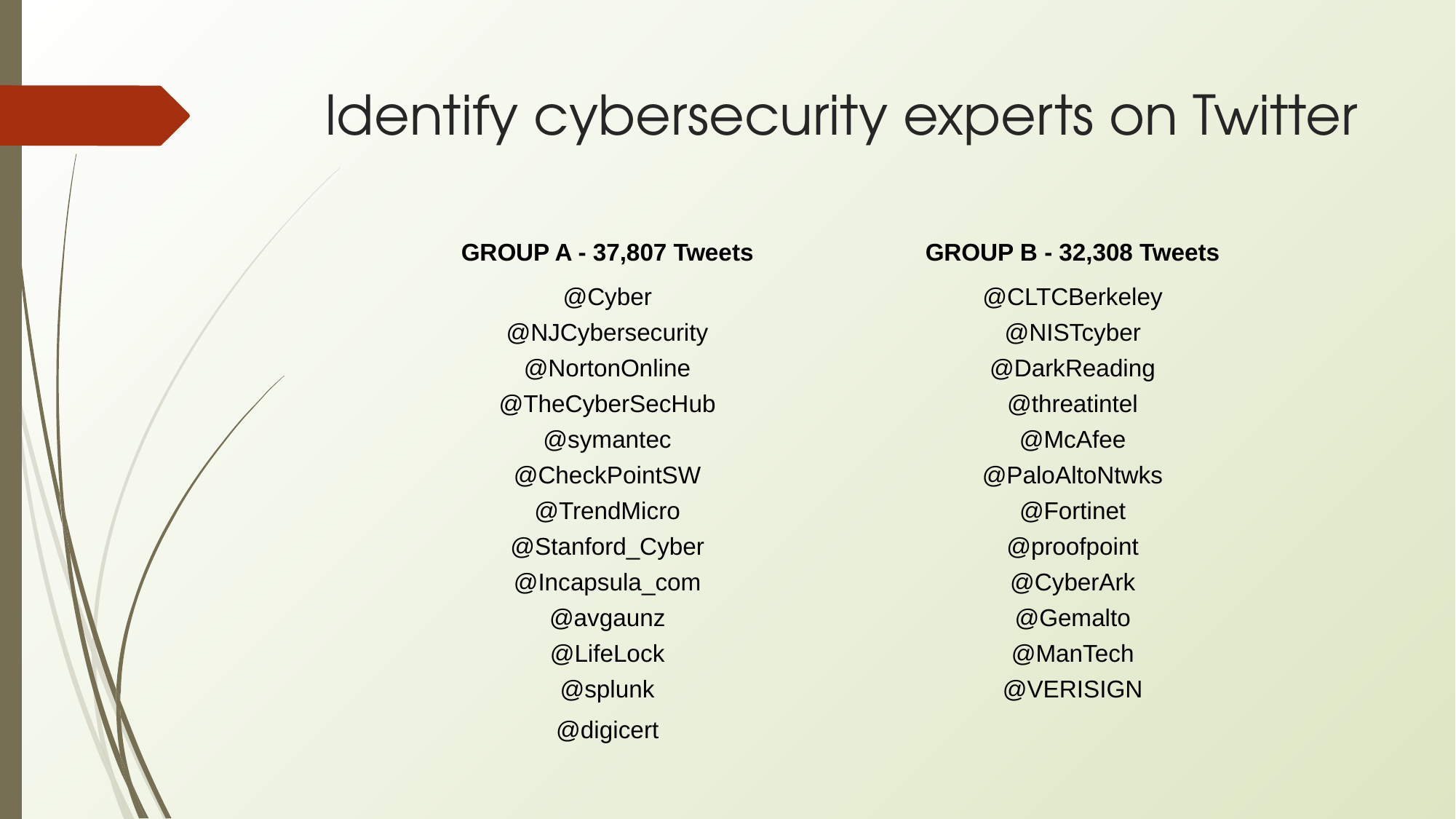

# Identify cybersecurity experts on Twitter
| GROUP A - 37,807 Tweets | GROUP B - 32,308 Tweets |
| --- | --- |
| @Cyber | @CLTCBerkeley |
| @NJCybersecurity | @NISTcyber |
| @NortonOnline | @DarkReading |
| @TheCyberSecHub | @threatintel |
| @symantec | @McAfee |
| @CheckPointSW | @PaloAltoNtwks |
| @TrendMicro | @Fortinet |
| @Stanford\_Cyber | @proofpoint |
| @Incapsula\_com | @CyberArk |
| @avgaunz | @Gemalto |
| @LifeLock | @ManTech |
| @splunk | @VERISIGN |
| @digicert |  |